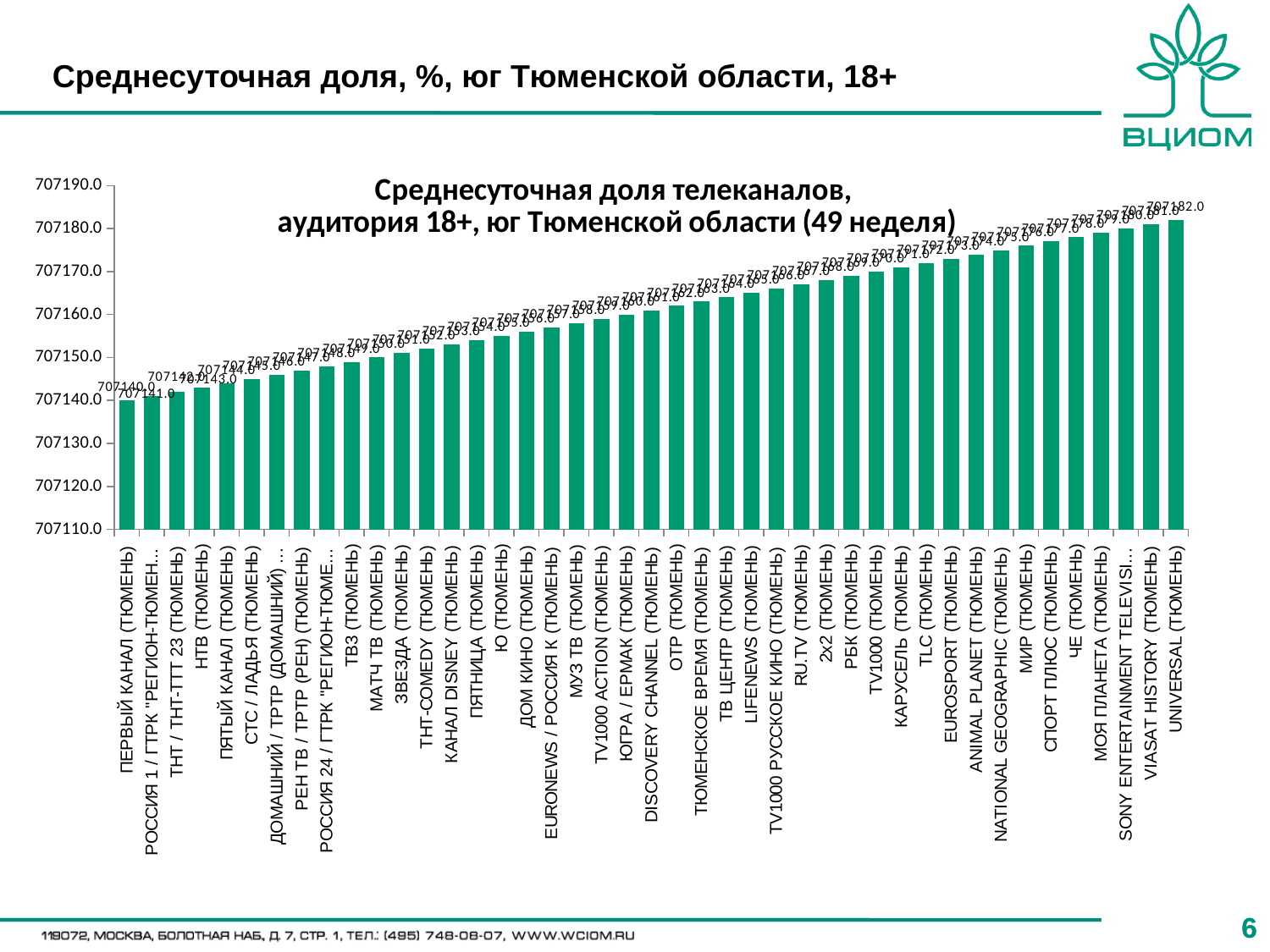

# Среднесуточная доля, %, юг Тюменской области, 18+

### Chart: Среднесуточная доля телеканалов,
аудитория 18+, юг Тюменской области (49 неделя)

| Category | Неделя 11 |
|---|---|
| ПЕРВЫЙ КАНАЛ (ТЮМЕНЬ) | 707140.0 |
| РОССИЯ 1 / ГТРК "РЕГИОН-ТЮМЕНЬ" (РОССИЯ 1) (ТЮМЕНЬ) | 707141.0 |
| ТНТ / ТНТ-ТТТ 23 (ТЮМЕНЬ) | 707142.0 |
| НТВ (ТЮМЕНЬ) | 707143.0 |
| ПЯТЫЙ КАНАЛ (ТЮМЕНЬ) | 707144.0 |
| СТС / ЛАДЬЯ (ТЮМЕНЬ) | 707145.0 |
| ДОМАШНИЙ / ТРТР (ДОМАШНИЙ) (ТЮМЕНЬ) | 707146.0 |
| РЕН ТВ / ТРТР (РЕН) (ТЮМЕНЬ) | 707147.0 |
| РОССИЯ 24 / ГТРК "РЕГИОН-ТЮМЕНЬ" (РОССИЯ 24) (ТЮМЕНЬ) | 707148.0 |
| ТВ3 (ТЮМЕНЬ) | 707149.0 |
| МАТЧ ТВ (ТЮМЕНЬ) | 707150.0 |
| ЗВЕЗДА (ТЮМЕНЬ) | 707151.0 |
| ТНТ-COMEDY (ТЮМЕНЬ) | 707152.0 |
| КАНАЛ DISNEY (ТЮМЕНЬ) | 707153.0 |
| ПЯТНИЦА (ТЮМЕНЬ) | 707154.0 |
| Ю (ТЮМЕНЬ) | 707155.0 |
| ДОМ КИНО (ТЮМЕНЬ) | 707156.0 |
| EURONEWS / РОССИЯ К (ТЮМЕНЬ) | 707157.0 |
| МУЗ ТВ (ТЮМЕНЬ) | 707158.0 |
| TV1000 ACTION (ТЮМЕНЬ) | 707159.0 |
| ЮГРА / ЕРМАК (ТЮМЕНЬ) | 707160.0 |
| DISCOVERY CHANNEL (ТЮМЕНЬ) | 707161.0 |
| ОТР (ТЮМЕНЬ) | 707162.0 |
| ТЮМЕНСКОЕ ВРЕМЯ (ТЮМЕНЬ) | 707163.0 |
| ТВ ЦЕНТР (ТЮМЕНЬ) | 707164.0 |
| LIFENEWS (ТЮМЕНЬ) | 707165.0 |
| TV1000 РУССКОЕ КИНО (ТЮМЕНЬ) | 707166.0 |
| RU.TV (ТЮМЕНЬ) | 707167.0 |
| 2х2 (ТЮМЕНЬ) | 707168.0 |
| РБК (ТЮМЕНЬ) | 707169.0 |
| TV1000 (ТЮМЕНЬ) | 707170.0 |
| КАРУСЕЛЬ (ТЮМЕНЬ) | 707171.0 |
| TLC (ТЮМЕНЬ) | 707172.0 |
| EUROSPORT (ТЮМЕНЬ) | 707173.0 |
| ANIMAL PLANET (ТЮМЕНЬ) | 707174.0 |
| NATIONAL GEOGRAPHIC (ТЮМЕНЬ) | 707175.0 |
| МИР (ТЮМЕНЬ) | 707176.0 |
| СПОРТ ПЛЮС (ТЮМЕНЬ) | 707177.0 |
| ЧЕ (ТЮМЕНЬ) | 707178.0 |
| МОЯ ПЛАНЕТА (ТЮМЕНЬ) | 707179.0 |
| SONY ENTERTAINMENT TELEVISION (ТЮМЕНЬ) | 707180.0 |
| VIASAT HISTORY (ТЮМЕНЬ) | 707181.0 |
| UNIVERSAL (ТЮМЕНЬ) | 707182.0 |